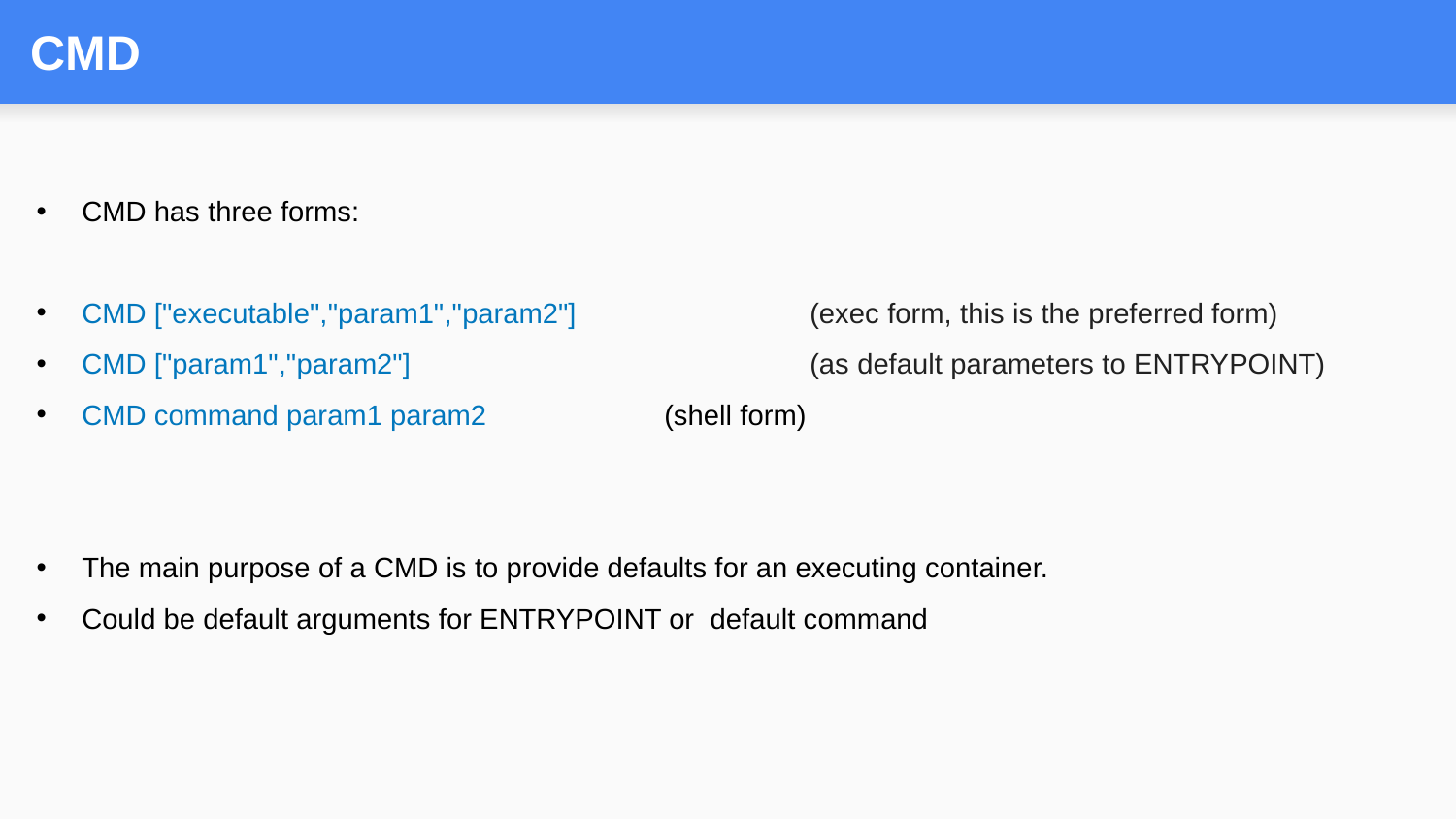

# CMD

CMD has three forms:

CMD ["executable","param1","param2"] 		(exec form, this is the preferred form)
CMD ["param1","param2"] 			(as default parameters to ENTRYPOINT)
CMD command param1 param2 		(shell form)

The main purpose of a CMD is to provide defaults for an executing container.
Could be default arguments for ENTRYPOINT or  default command